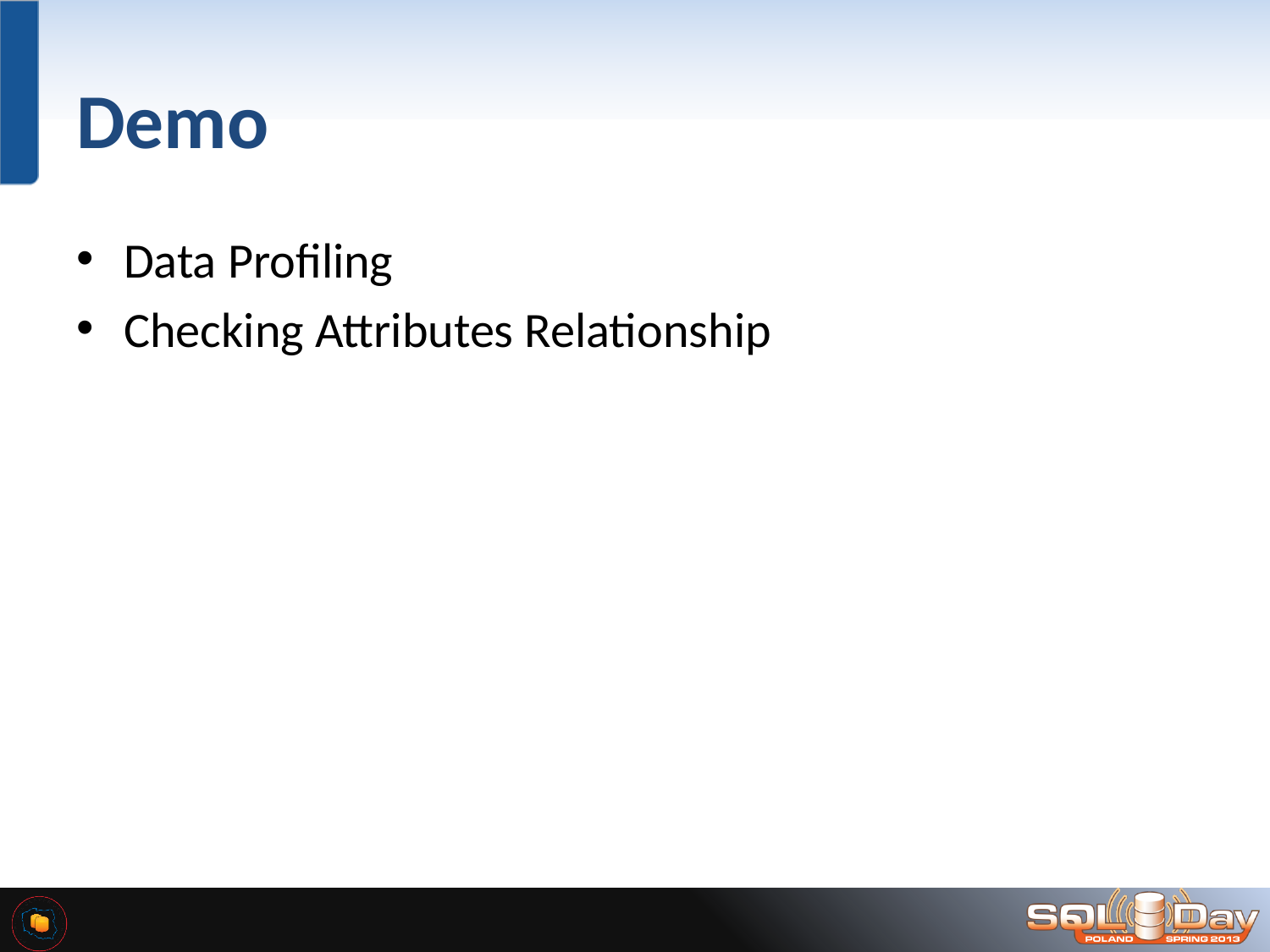

# Demo
Data Profiling
Checking Attributes Relationship